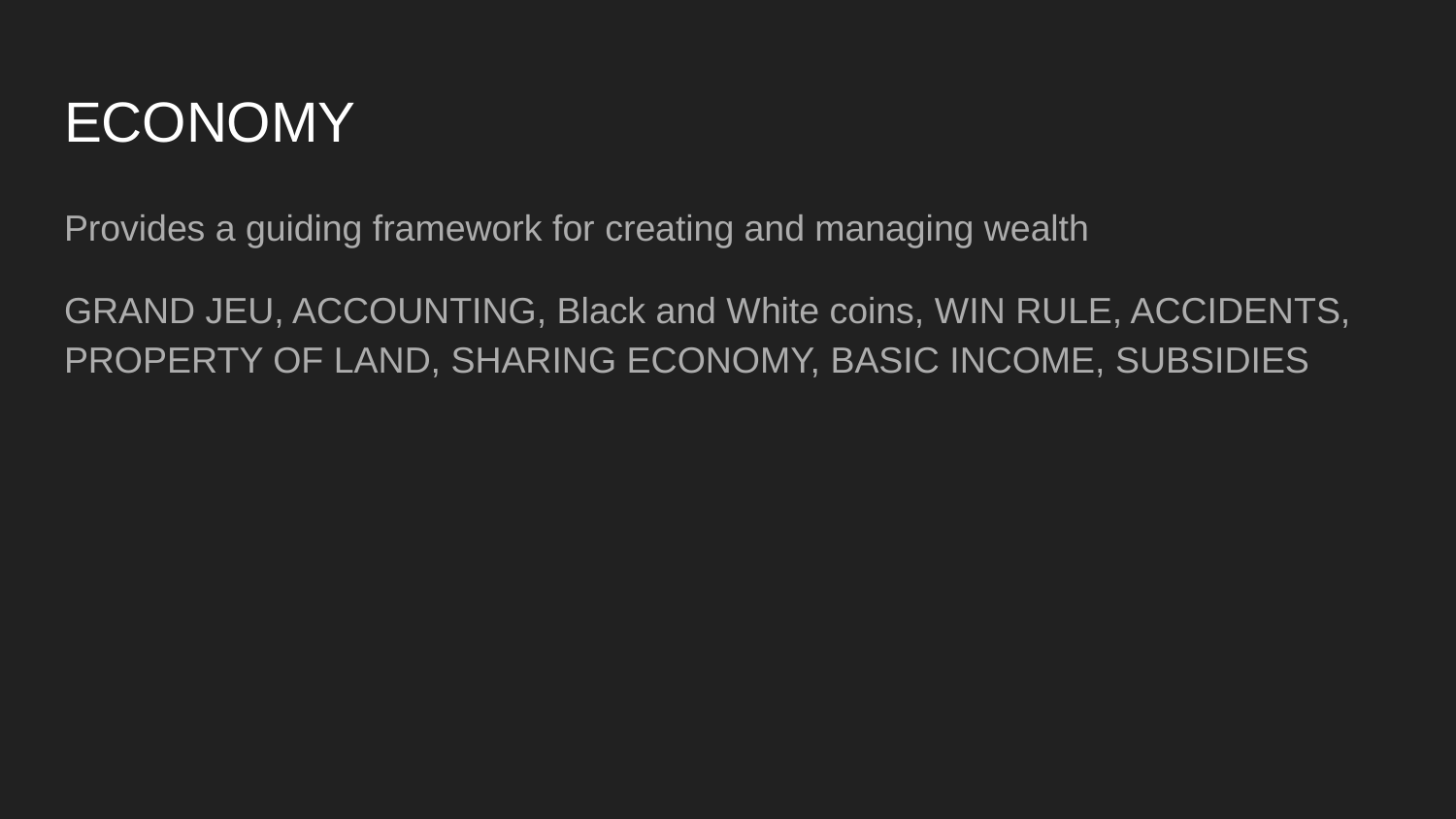

# ECONOMY
Provides a guiding framework for creating and managing wealth
GRAND JEU, ACCOUNTING, Black and White coins, WIN RULE, ACCIDENTS, PROPERTY OF LAND, SHARING ECONOMY, BASIC INCOME, SUBSIDIES